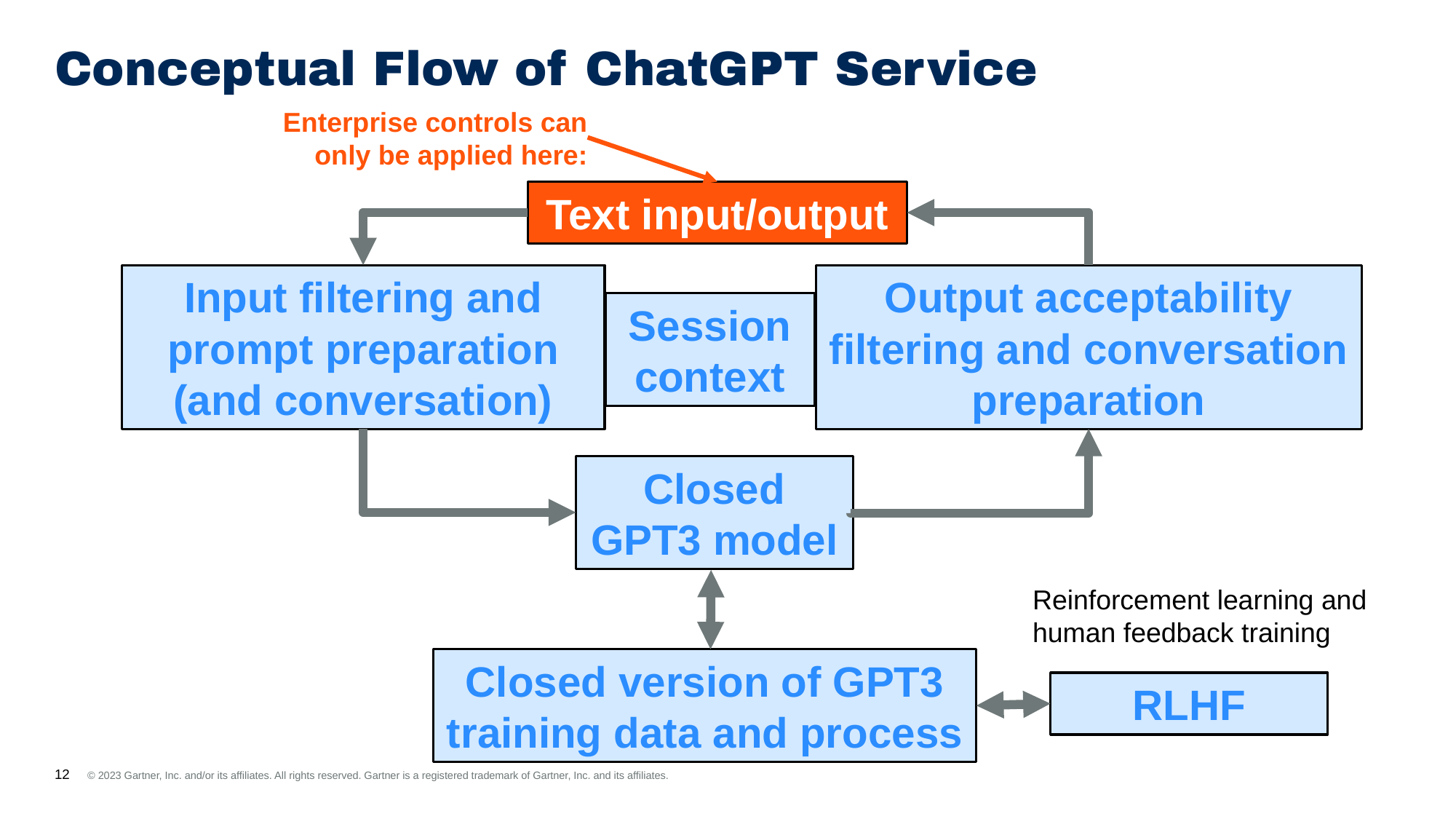

# Conceptual Flow of ChatGPT Service
Enterprise controls can only be applied here:
Text input/output
Output acceptability filtering and conversation preparation
Input filtering and prompt preparation
(and conversation)
Session context
Closed GPT3 model
Reinforcement learning and human feedback training
Closed version of GPT3 training data and process
RLHF